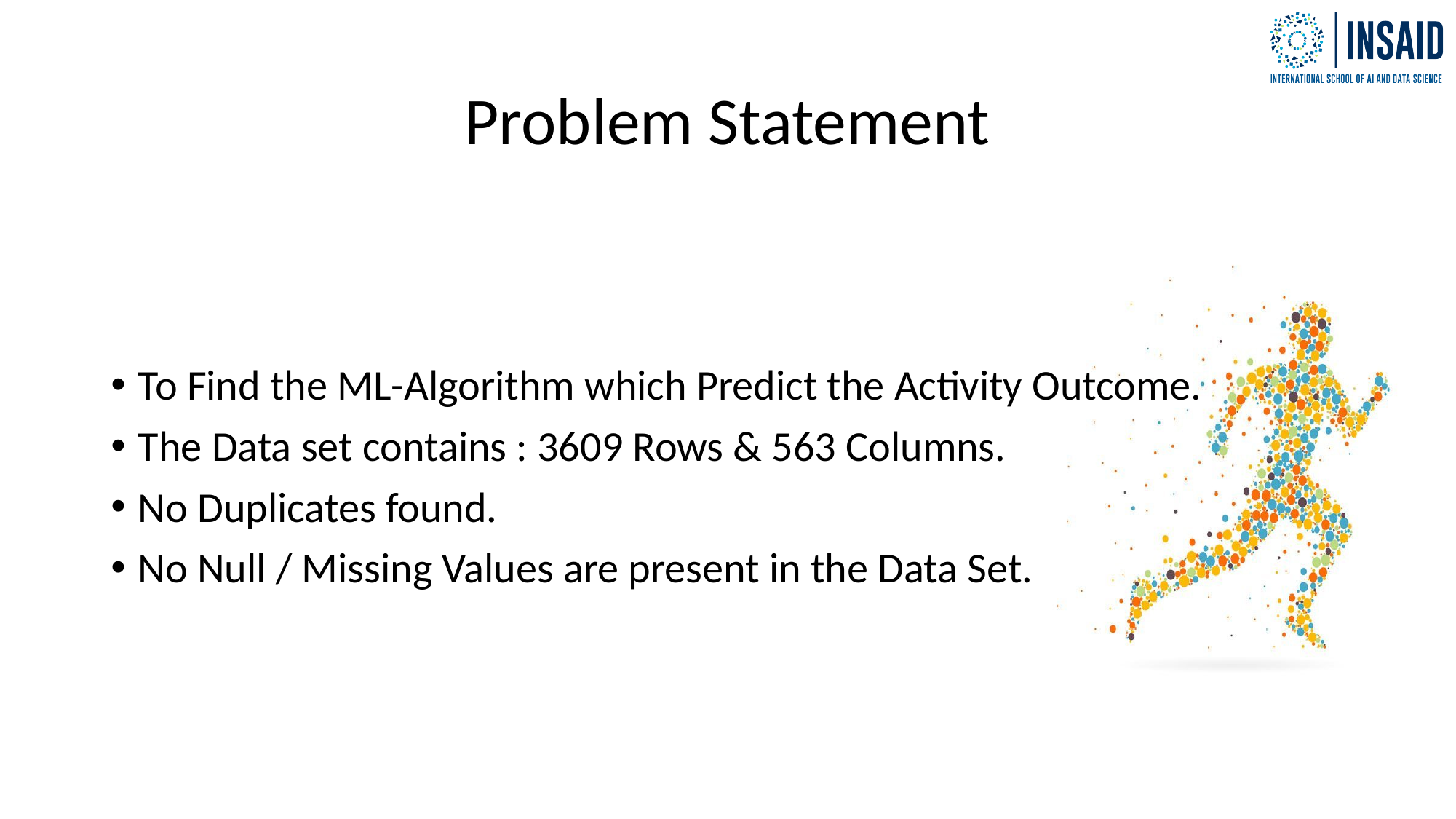

# Problem Statement
To Find the ML-Algorithm which Predict the Activity Outcome.
The Data set contains : 3609 Rows & 563 Columns.
No Duplicates found.
No Null / Missing Values are present in the Data Set.